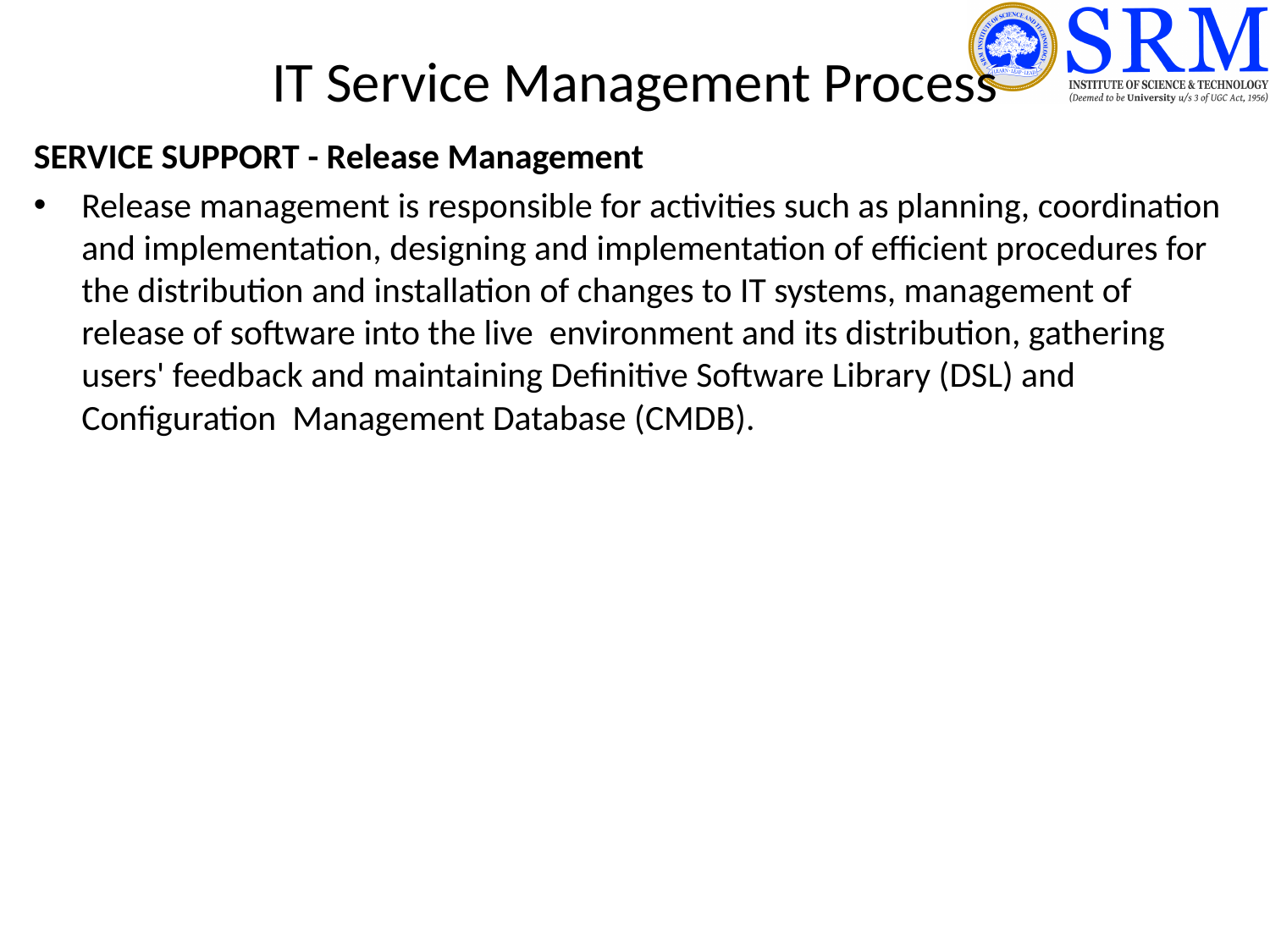

# IT Service Management Process
SERVICE SUPPORT - Release Management
Release management is responsible for activities such as planning, coordination and implementation, designing and implementation of efficient procedures for the distribution and installation of changes to IT systems, management of release of software into the live  environment and its distribution, gathering users' feedback and maintaining Definitive Software Library (DSL) and Configuration  Management Database (CMDB).